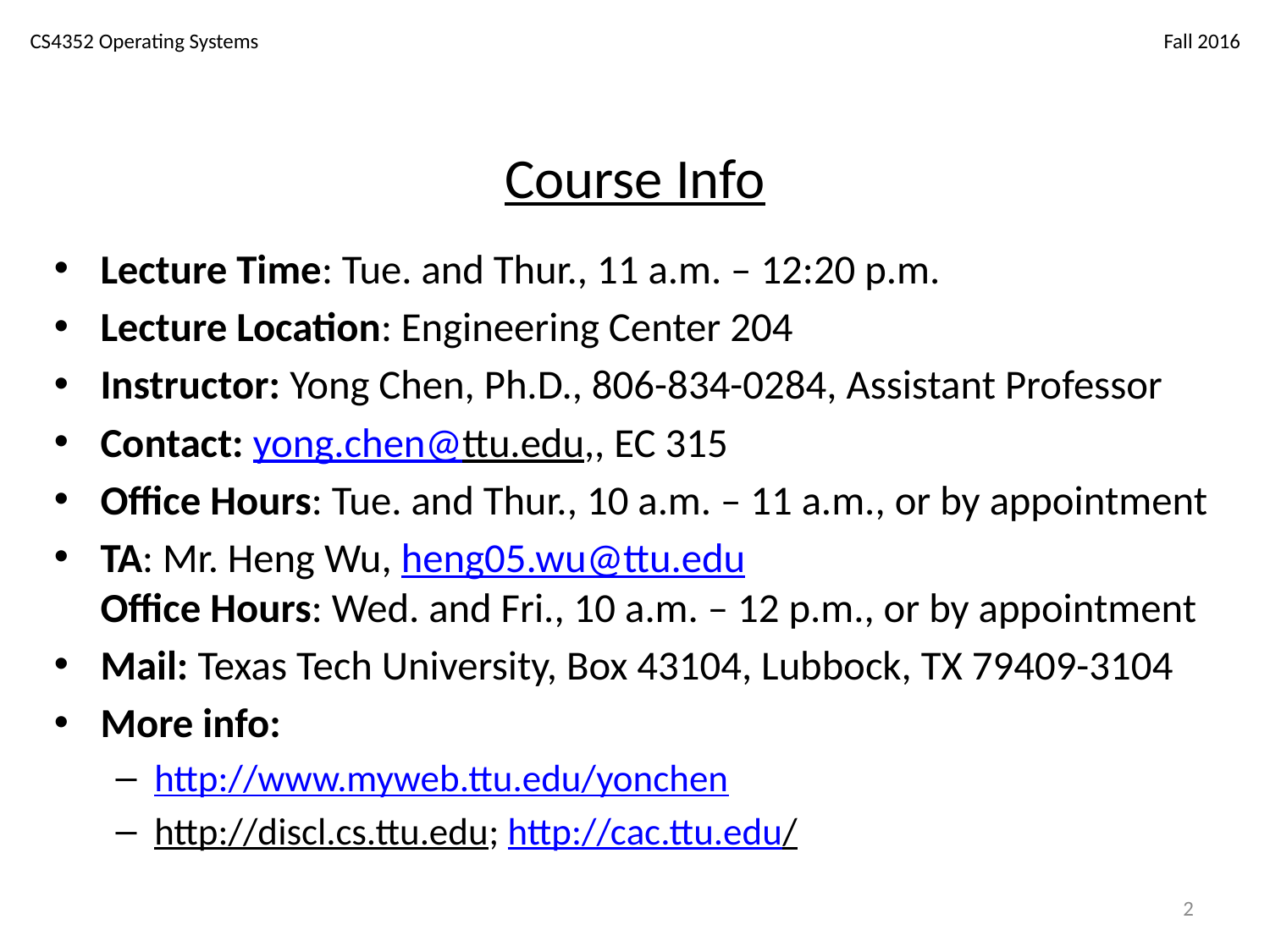

# Course Info
Lecture Time: Tue. and Thur., 11 a.m. – 12:20 p.m.
Lecture Location: Engineering Center 204
Instructor: Yong Chen, Ph.D., 806-834-0284, Assistant Professor
Contact: yong.chen@ttu.edu,, EC 315
Office Hours: Tue. and Thur., 10 a.m. – 11 a.m., or by appointment
TA: Mr. Heng Wu, heng05.wu@ttu.edu
Office Hours: Wed. and Fri., 10 a.m. – 12 p.m., or by appointment
Mail: Texas Tech University, Box 43104, Lubbock, TX 79409-3104
More info:
http://www.myweb.ttu.edu/yonchen
http://discl.cs.ttu.edu; http://cac.ttu.edu/
2